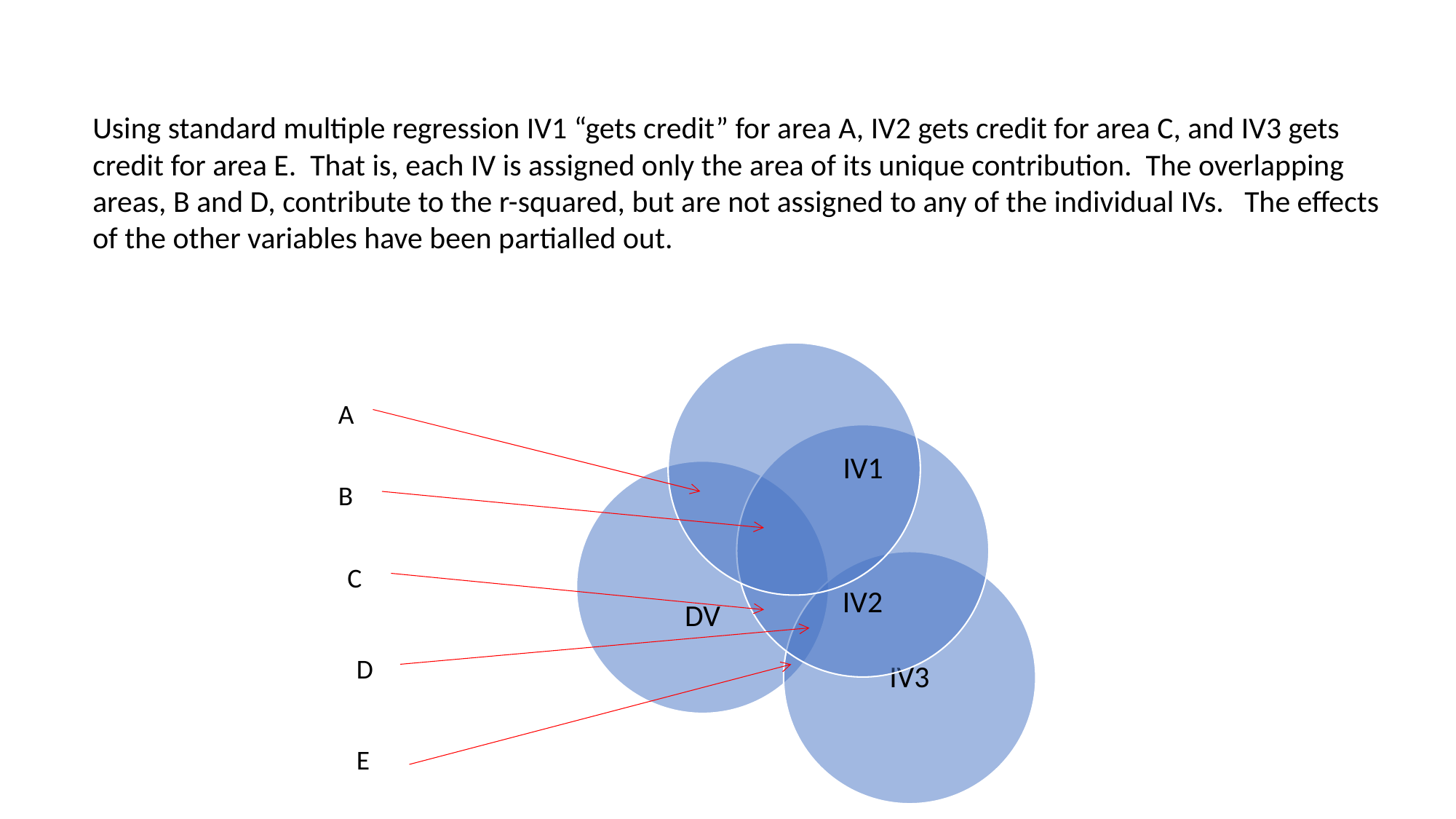

Using standard multiple regression IV1 “gets credit” for area A, IV2 gets credit for area C, and IV3 gets credit for area E.  That is, each IV is assigned only the area of its unique contribution.  The overlapping areas, B and D, contribute to the r-squared, but are not assigned to any of the individual IVs.   The effects of the other variables have been partialled out.
DV
IV3
IV2
IV1
A
B
C
D
E